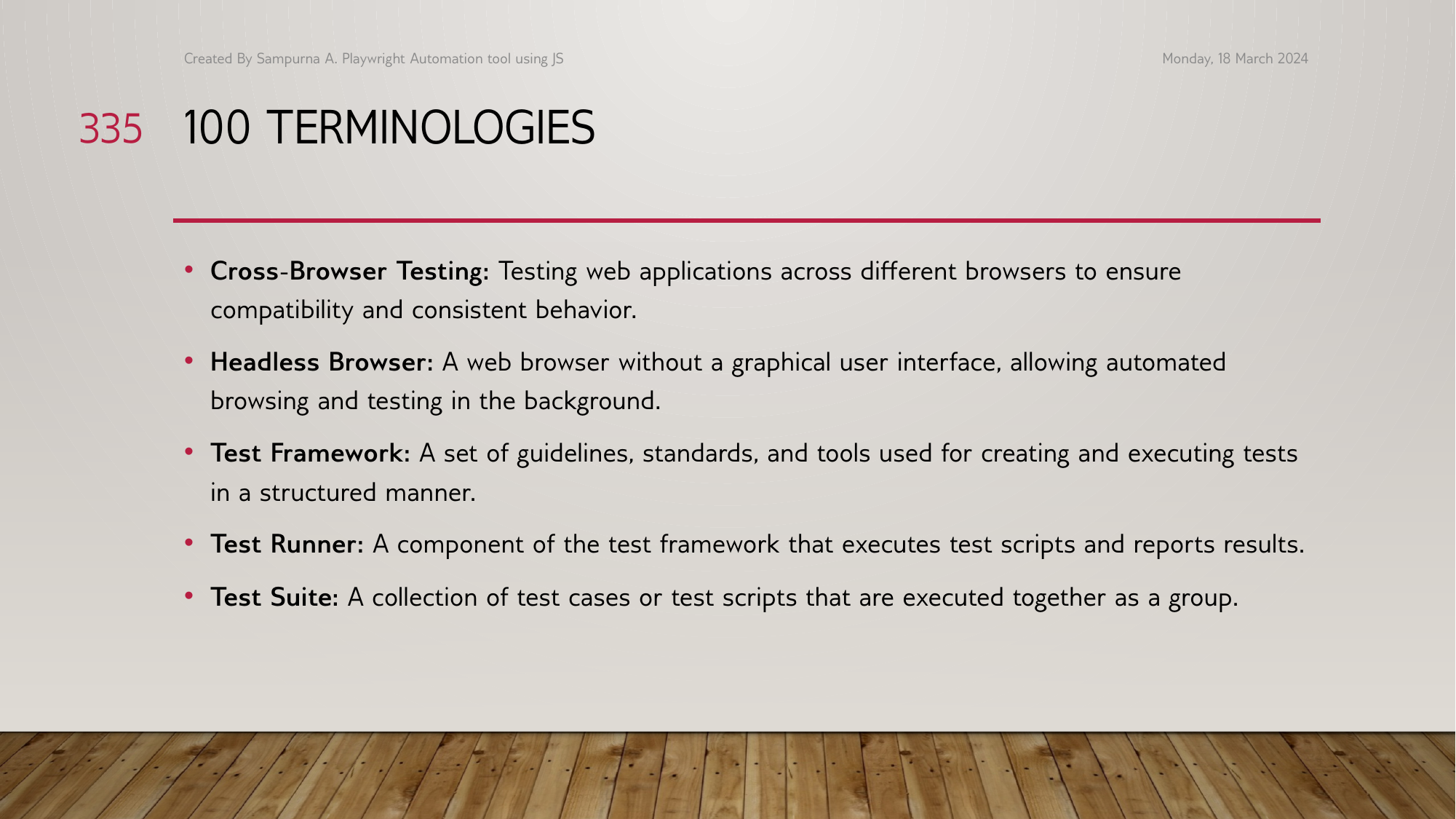

Created By Sampurna A. Playwright Automation tool using JS
Monday, 18 March 2024
335
# 100 Terminologies
Cross-Browser Testing: Testing web applications across different browsers to ensure compatibility and consistent behavior.
Headless Browser: A web browser without a graphical user interface, allowing automated browsing and testing in the background.
Test Framework: A set of guidelines, standards, and tools used for creating and executing tests in a structured manner.
Test Runner: A component of the test framework that executes test scripts and reports results.
Test Suite: A collection of test cases or test scripts that are executed together as a group.